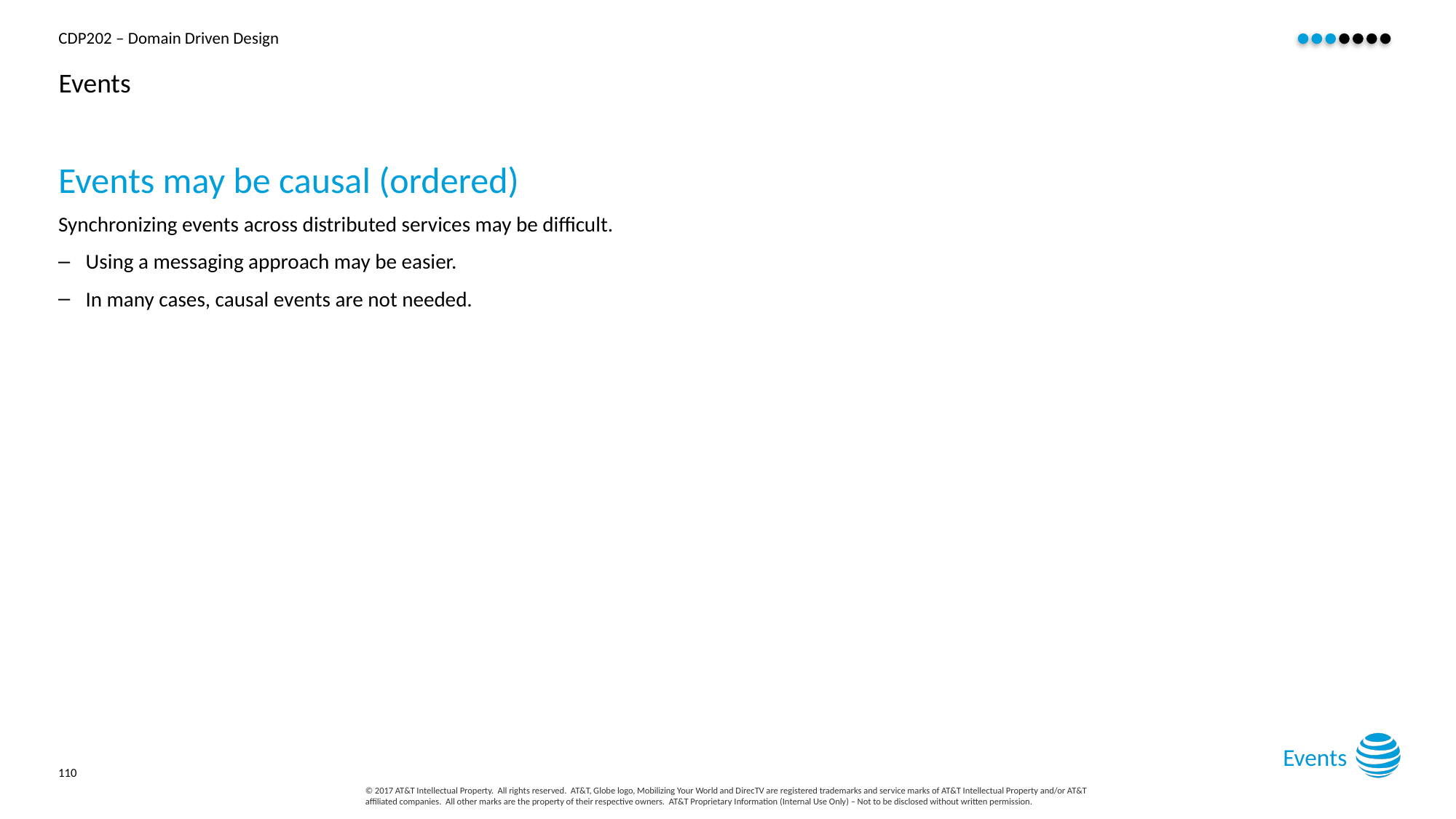

# Events
Events may be causal (ordered)
Synchronizing events across distributed services may be difficult.
Using a messaging approach may be easier.
In many cases, causal events are not needed.

Events
110